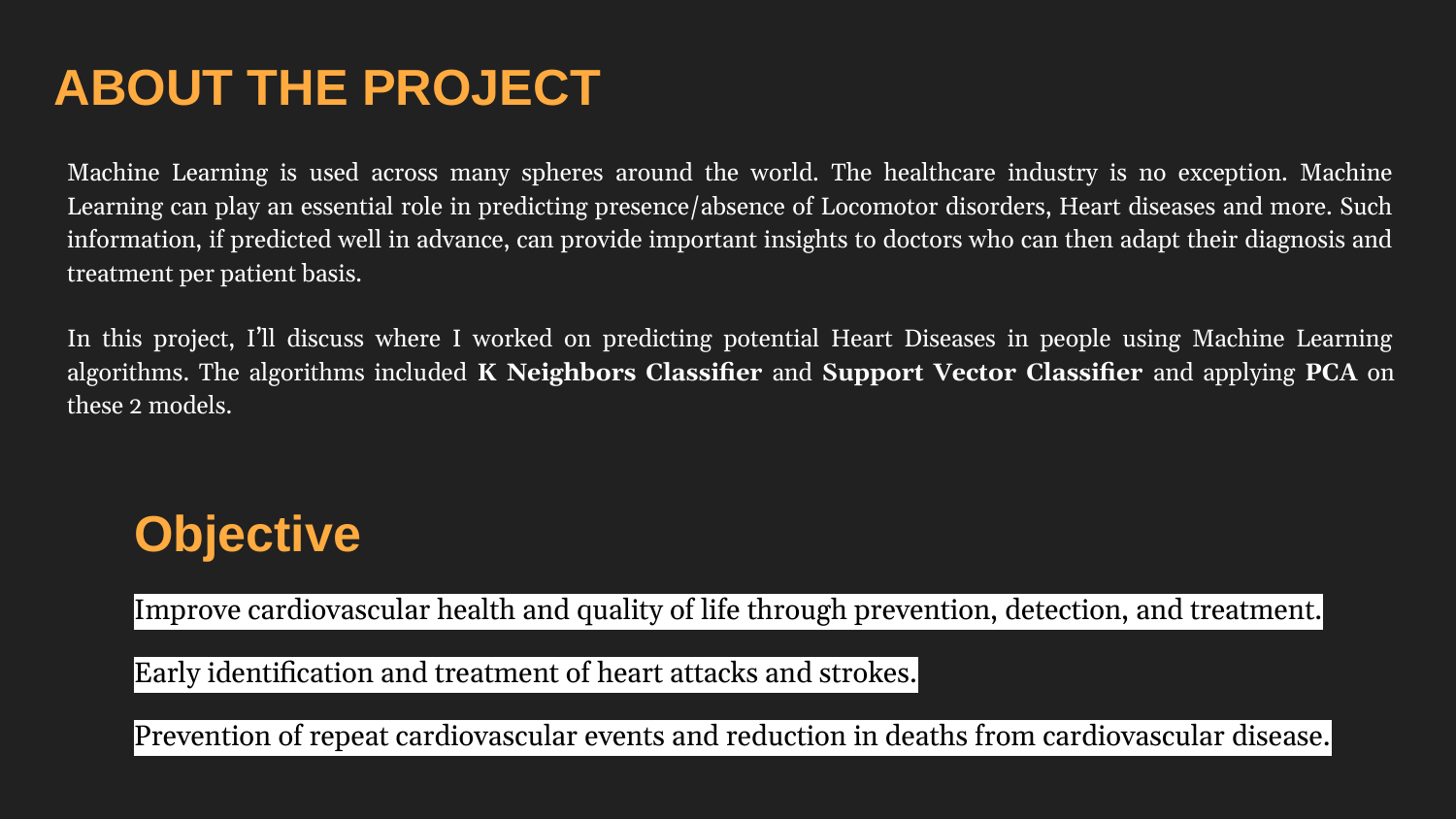

# ABOUT THE PROJECT

Machine Learning is used across many spheres around the world. The healthcare industry is no exception. Machine Learning can play an essential role in predicting presence/absence of Locomotor disorders, Heart diseases and more. Such information, if predicted well in advance, can provide important insights to doctors who can then adapt their diagnosis and treatment per patient basis.
In this project, I’ll discuss where I worked on predicting potential Heart Diseases in people using Machine Learning algorithms. The algorithms included K Neighbors Classifier and Support Vector Classifier and applying PCA on these 2 models.

Objective
Improve cardiovascular health and quality of life through prevention, detection, and treatment.
Early identification and treatment of heart attacks and strokes.
Prevention of repeat cardiovascular events and reduction in deaths from cardiovascular disease.